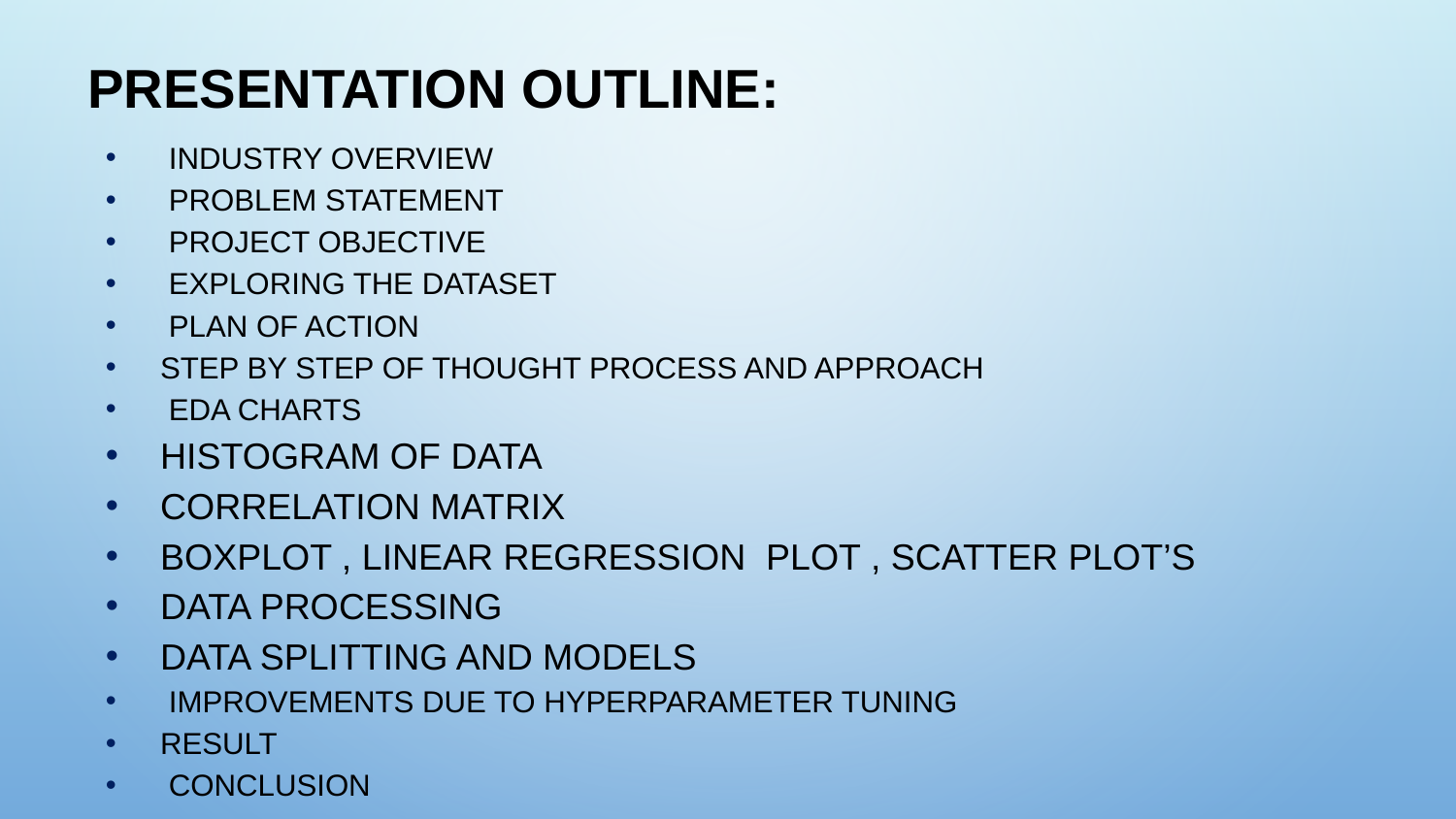

# Presentation Outline:
 Industry overview
 Problem Statement
 Project Objective
 Exploring the dataset
 plan of action
Step by step of thought process and approach
 EDA CHARTS
Histogram of data
Correlation matrix
Boxplot , linear regression  plot , scatter plot’s
Data Processing
Data splitting AND MODELS
 IMPROVEMENTS DUE TO HYPERPARAMETER TUNING
RESULT
 Conclusion